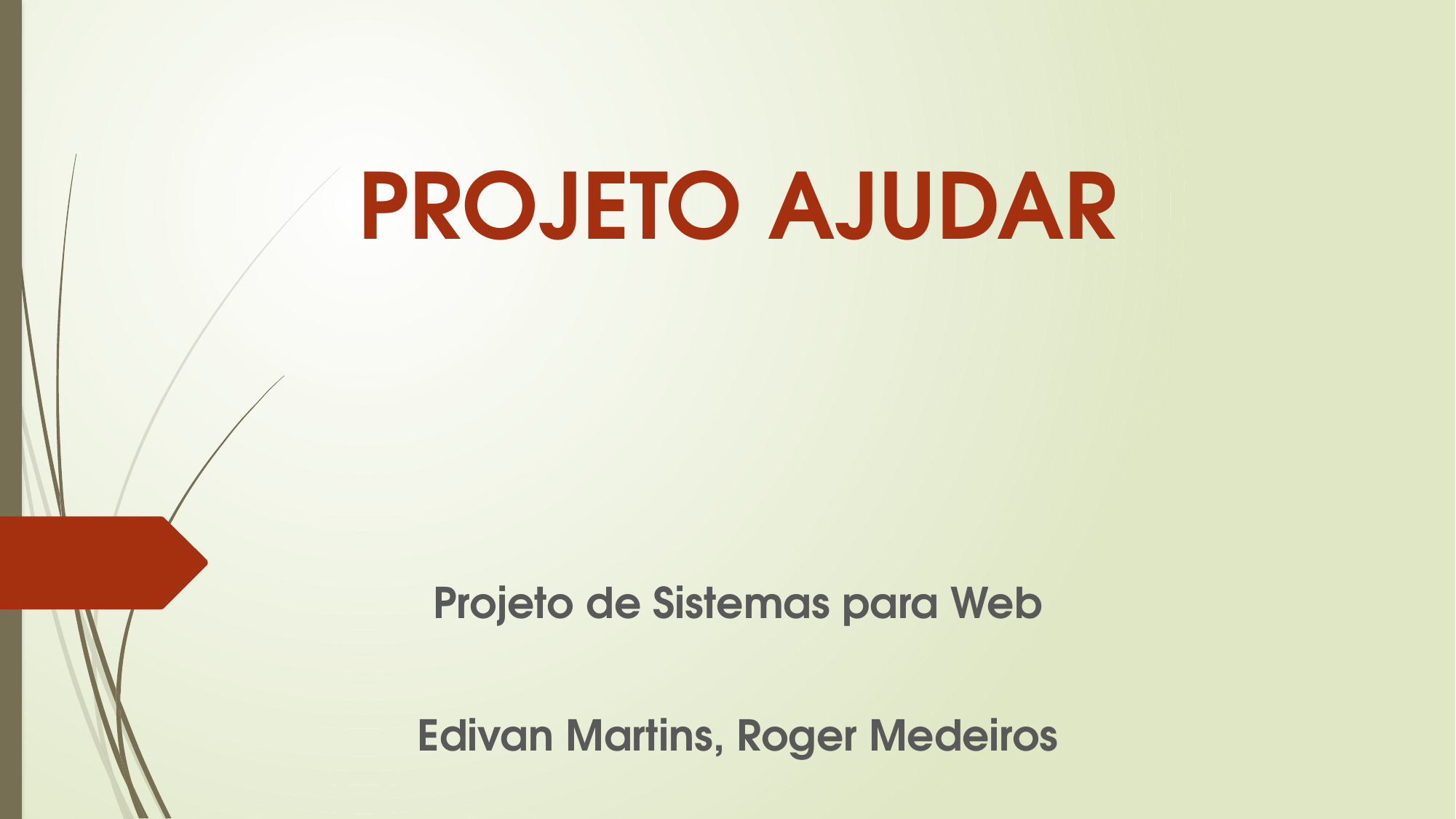

# PROJETO AJUDAR
Projeto de Sistemas para Web

Edivan Martins, Roger Medeiros